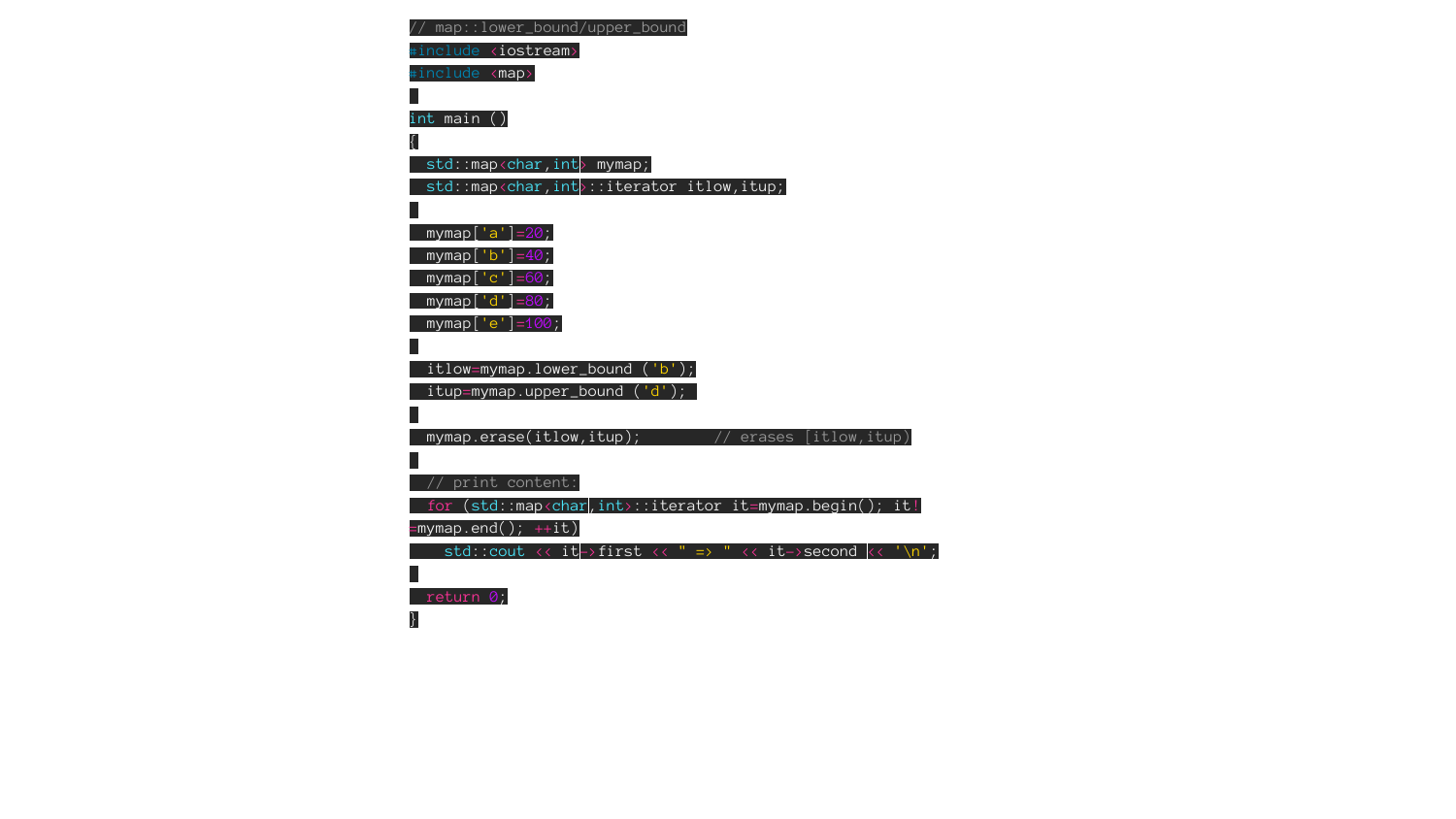

| // map::lower\_bound/upper\_bound #include <iostream> #include <map> int main () { std::map<char,int> mymap; std::map<char,int>::iterator itlow,itup; mymap['a']=20; mymap['b']=40; mymap['c']=60; mymap['d']=80; mymap['e']=100; itlow=mymap.lower\_bound ('b'); itup=mymap.upper\_bound ('d'); mymap.erase(itlow,itup); // erases [itlow,itup) // print content: for (std::map<char,int>::iterator it=mymap.begin(); it!=mymap.end(); ++it) std::cout << it->first << " => " << it->second << '\n'; return 0; } | cs |
| --- | --- |